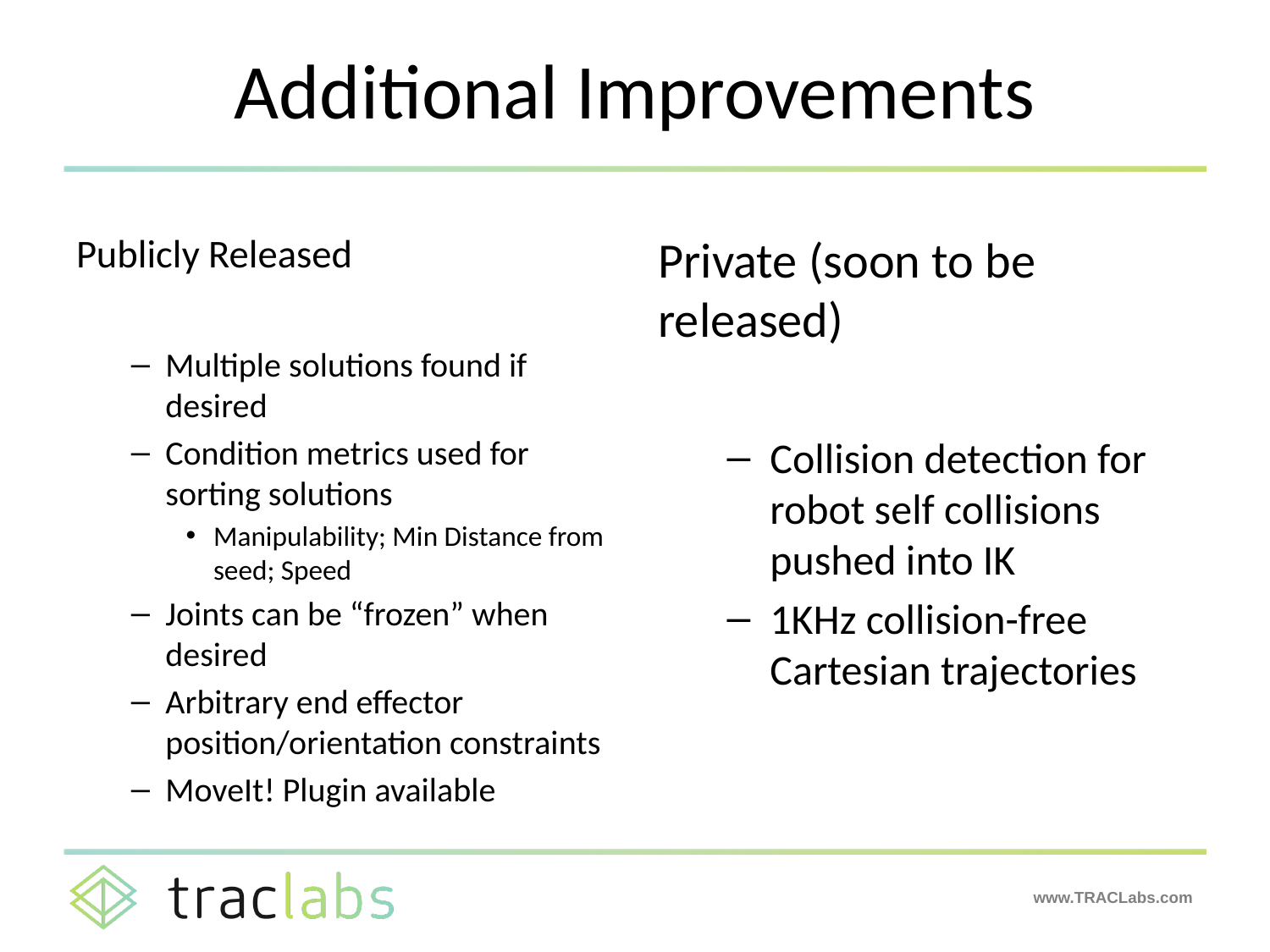

# Additional Improvements
Publicly Released

Multiple solutions found if desired
Condition metrics used for sorting solutions
Manipulability; Min Distance from seed; Speed
Joints can be “frozen” when desired
Arbitrary end effector position/orientation constraints
MoveIt! Plugin available
Private (soon to be released)

Collision detection for robot self collisions pushed into IK
1KHz collision-free Cartesian trajectories